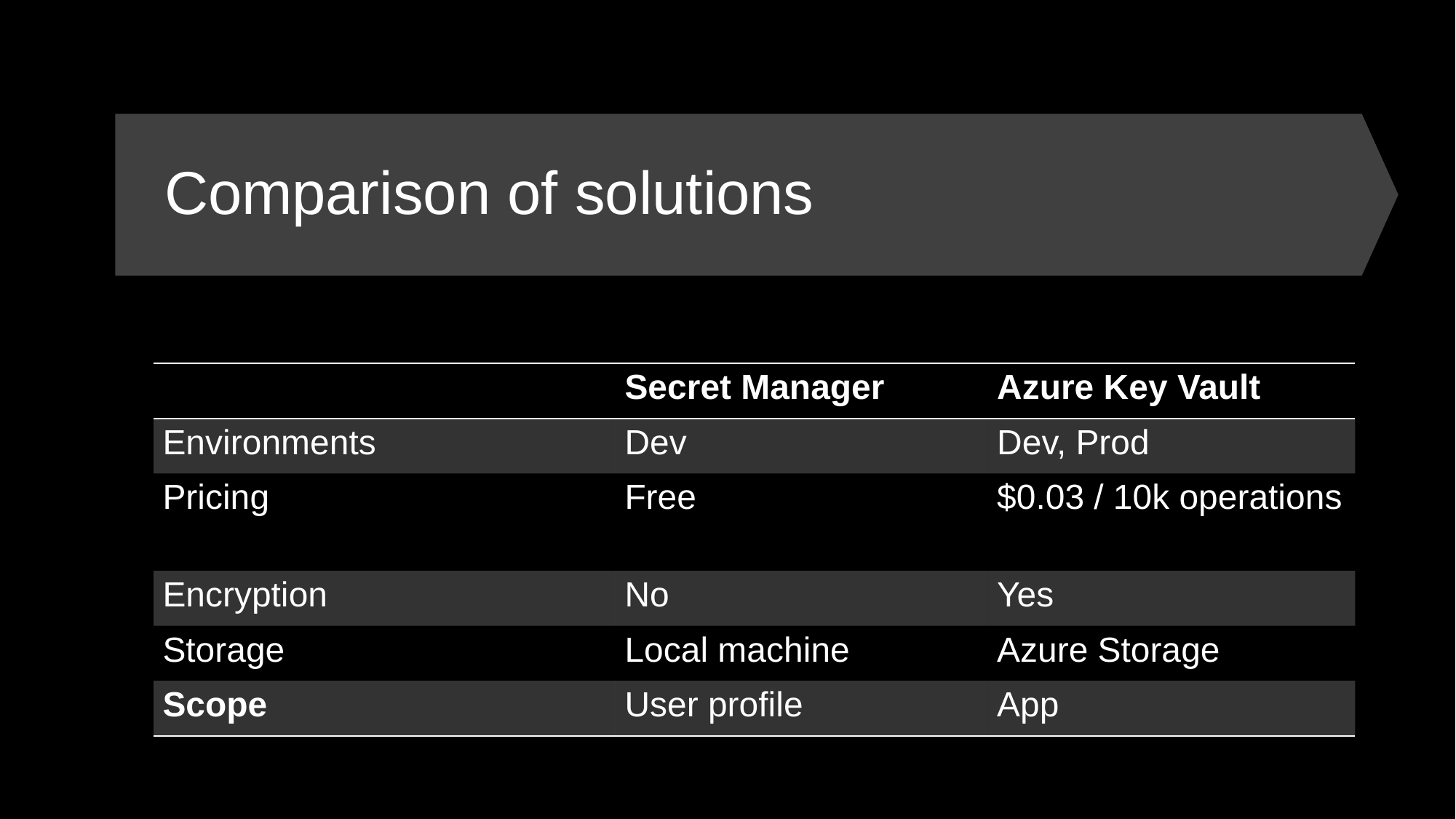

# Comparison of solutions
|  | Secret Manager | Azure Key Vault |
| --- | --- | --- |
| Environments | Dev | Dev, Prod |
| Pricing | Free | $0.03 / 10k operations |
| Encryption | No | Yes |
| Storage | Local machine | Azure Storage |
| Scope | User profile | App |